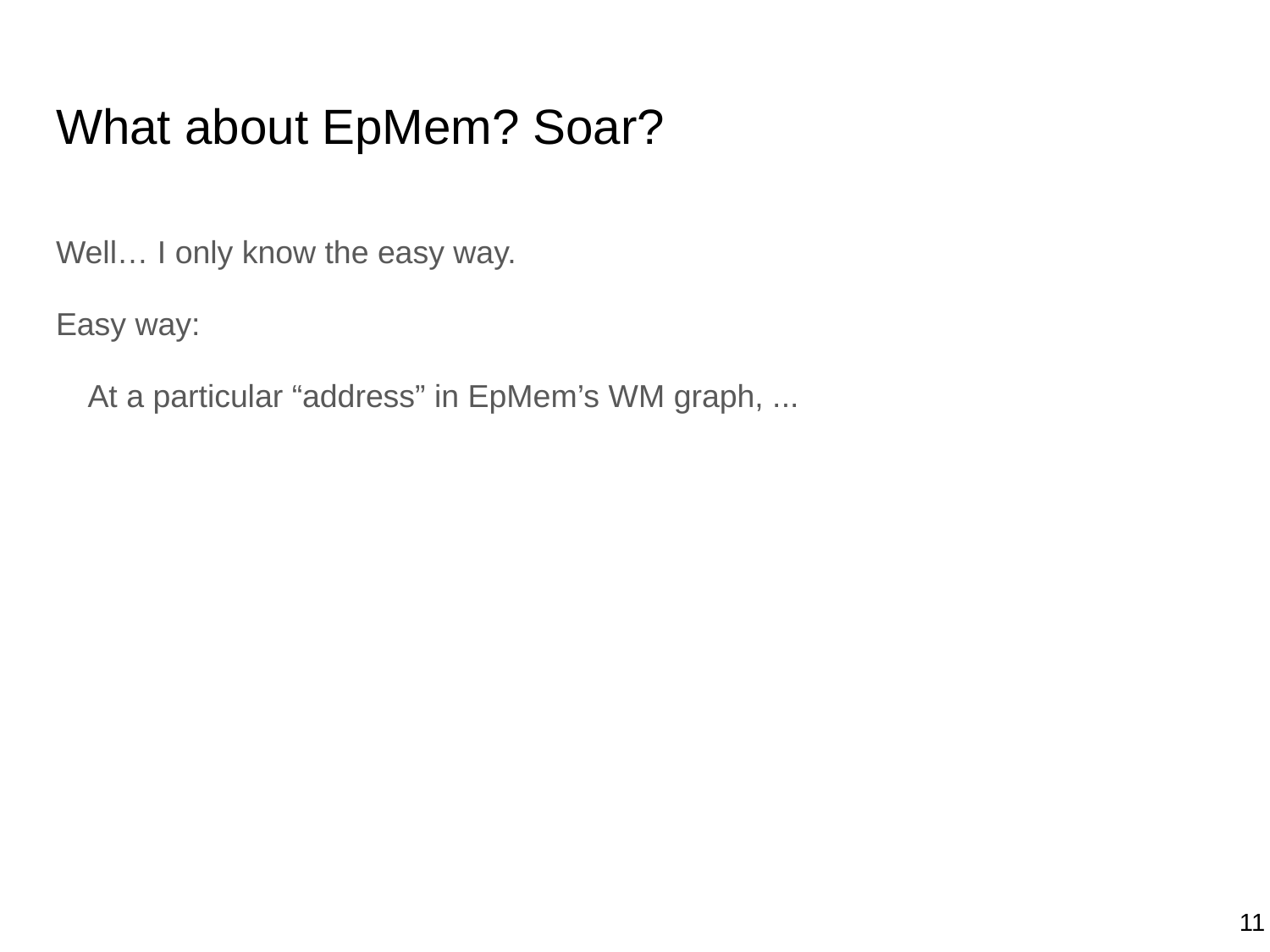

# What about EpMem? Soar?
Well… I only know the easy way.
Easy way:
At a particular “address” in EpMem’s WM graph, ...
11